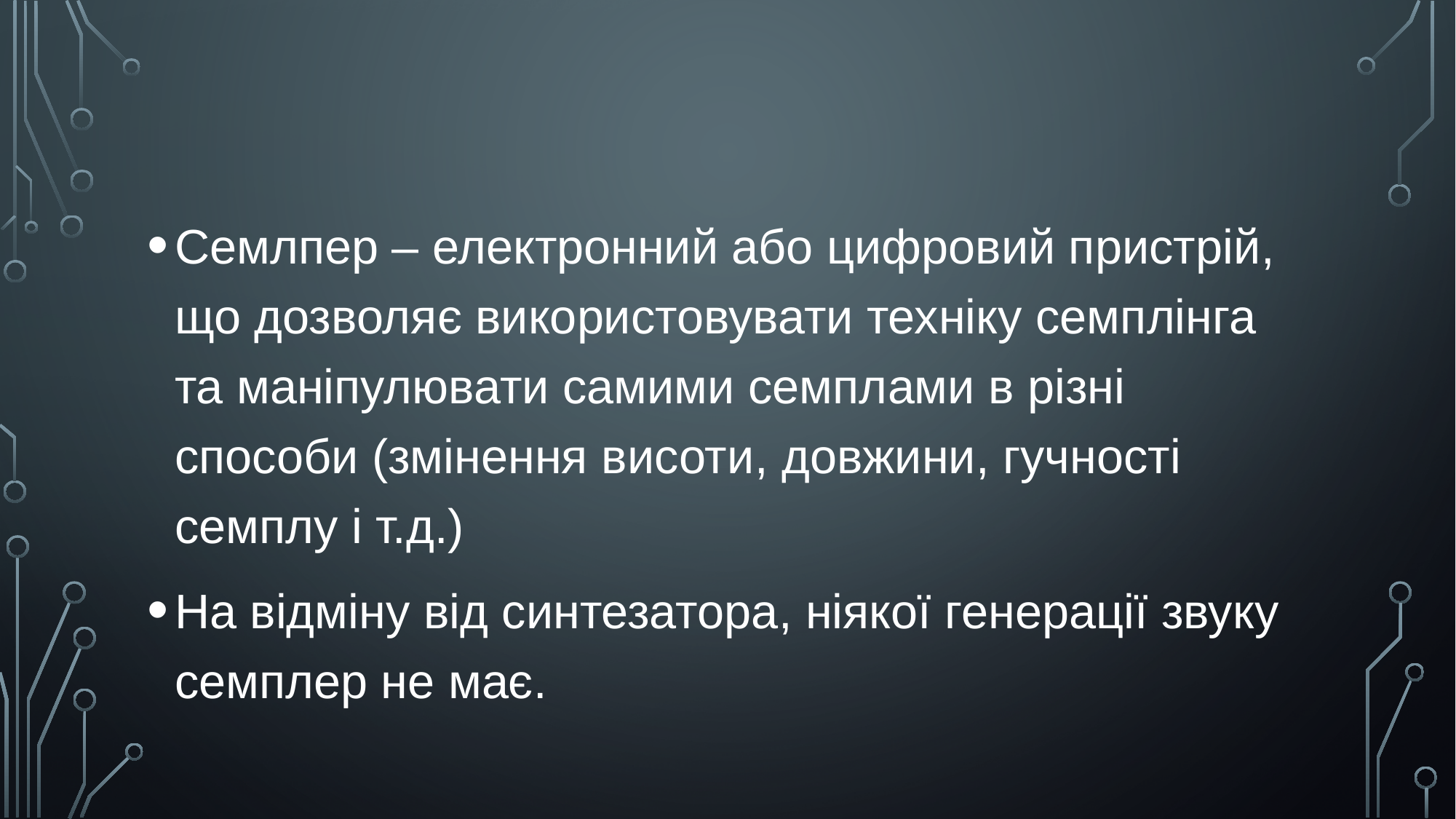

Семлпер – електронний або цифровий пристрій, що дозволяє використовувати техніку семплінга та маніпулювати самими семплами в різні способи (змінення висоти, довжини, гучності семплу і т.д.)
На відміну від синтезатора, ніякої генерації звуку семплер не має.